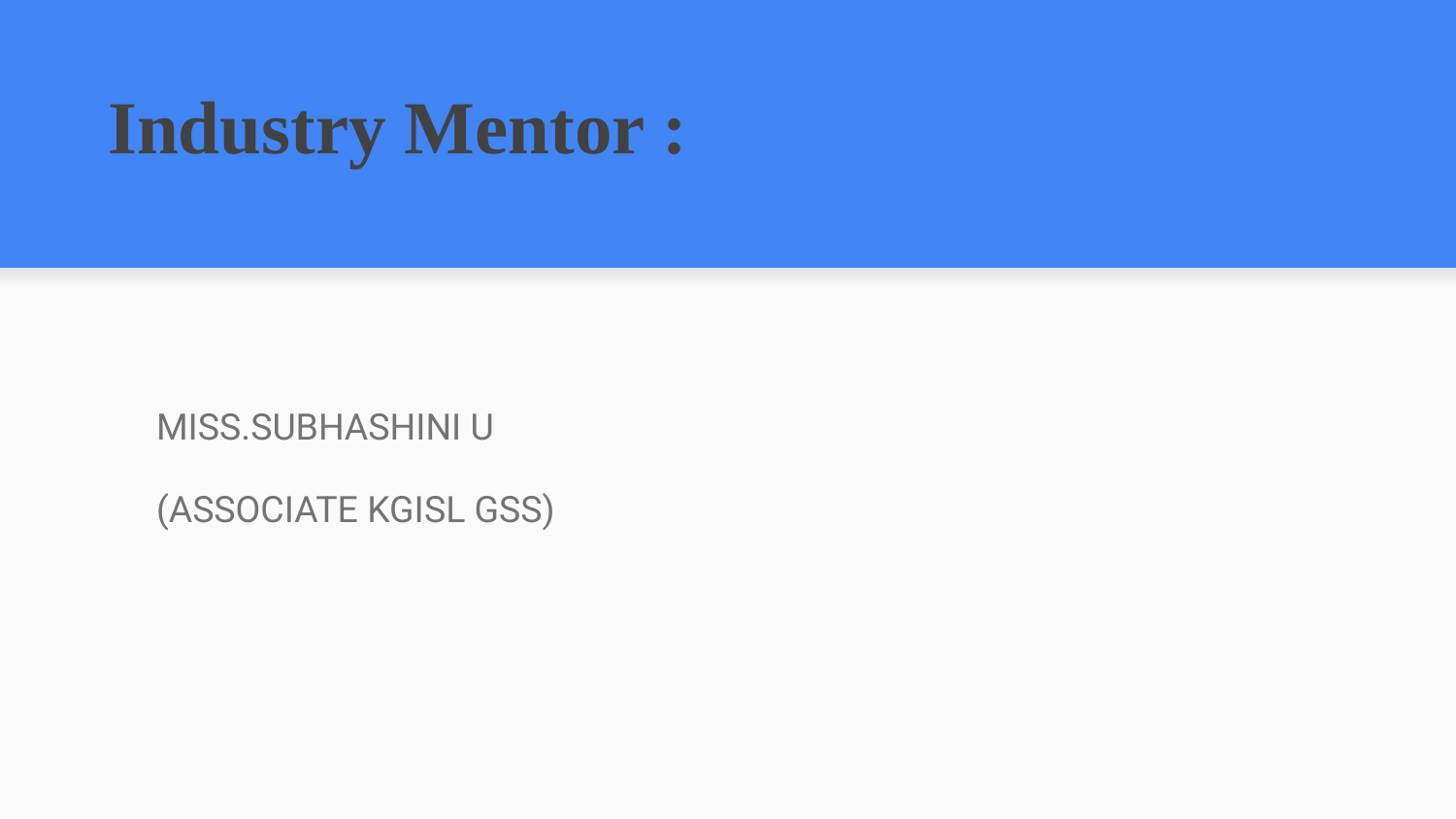

# Industry Mentor :
MISS.SUBHASHINI U
(ASSOCIATE KGISL GSS)